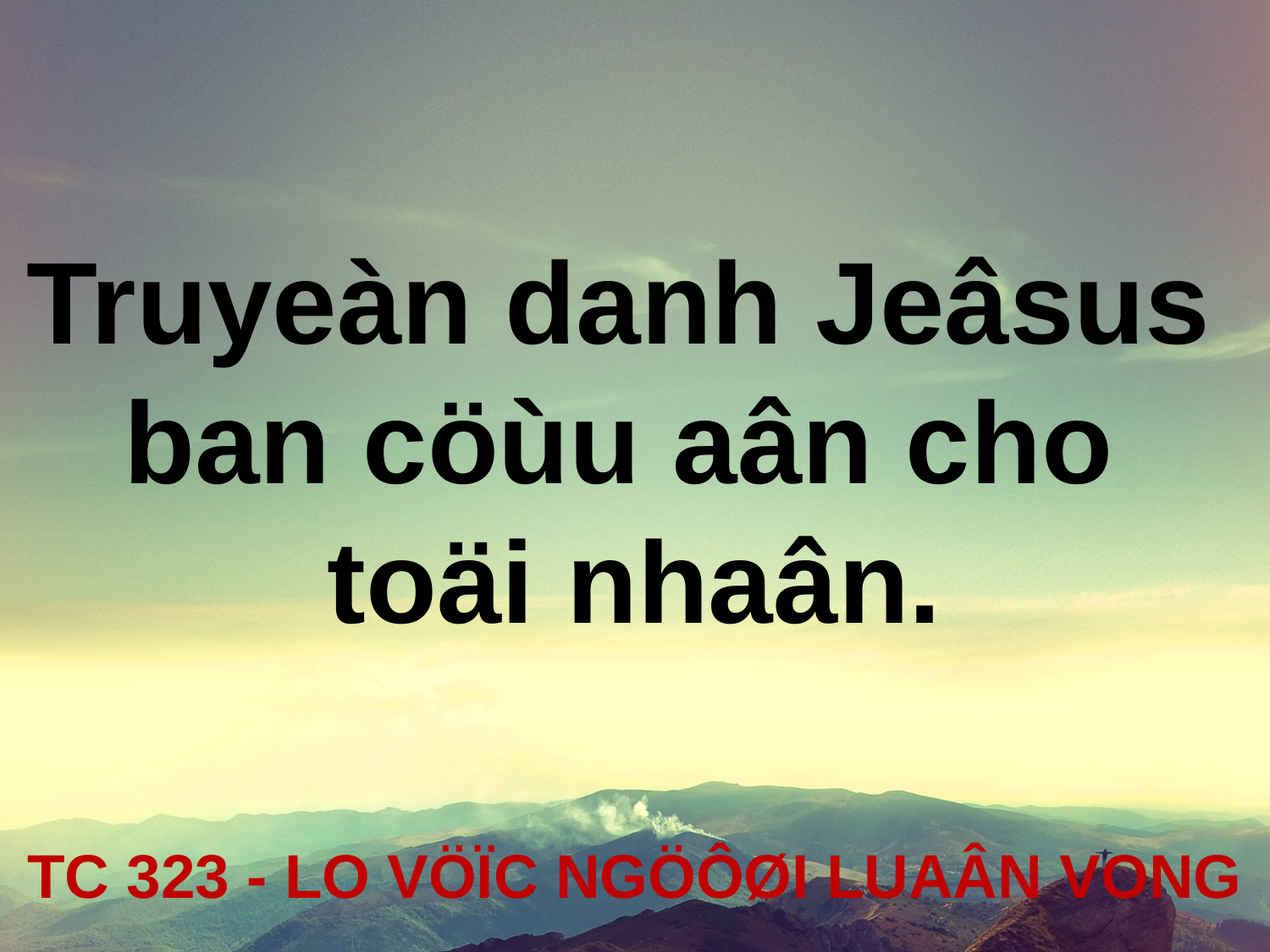

Truyeàn danh Jeâsus
ban cöùu aân cho
toäi nhaân.
TC 323 - LO VÖÏC NGÖÔØI LUAÂN VONG